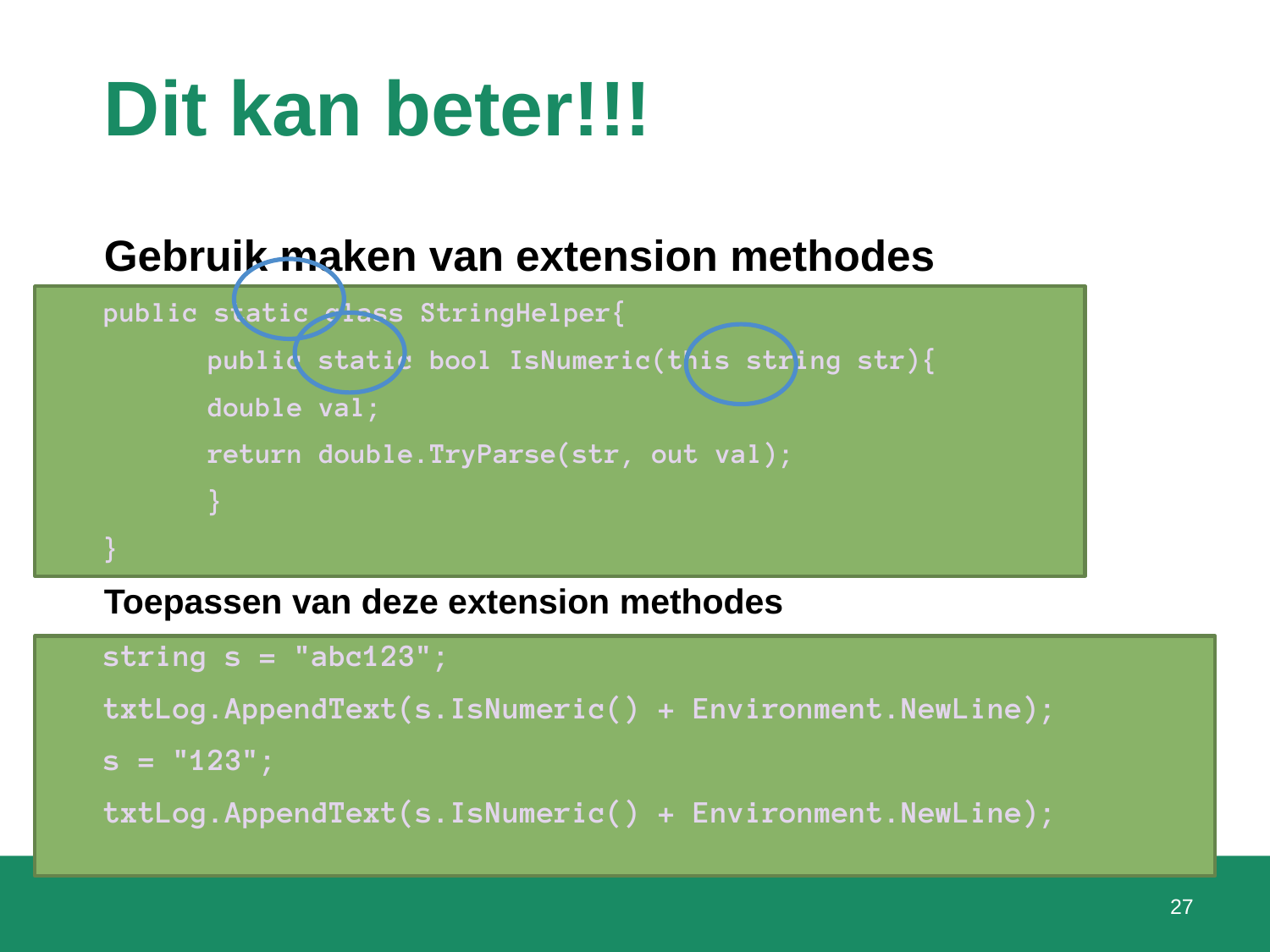

# Dit kan beter!!!
Gebruik maken van extension methodes
public static class StringHelper{
	public static bool IsNumeric(this string str){
		double val;
		return double.TryParse(str, out val);
	}
}
Toepassen van deze extension methodes
string s = "abc123";
txtLog.AppendText(s.IsNumeric() + Environment.NewLine);
s = "123";
txtLog.AppendText(s.IsNumeric() + Environment.NewLine);

27